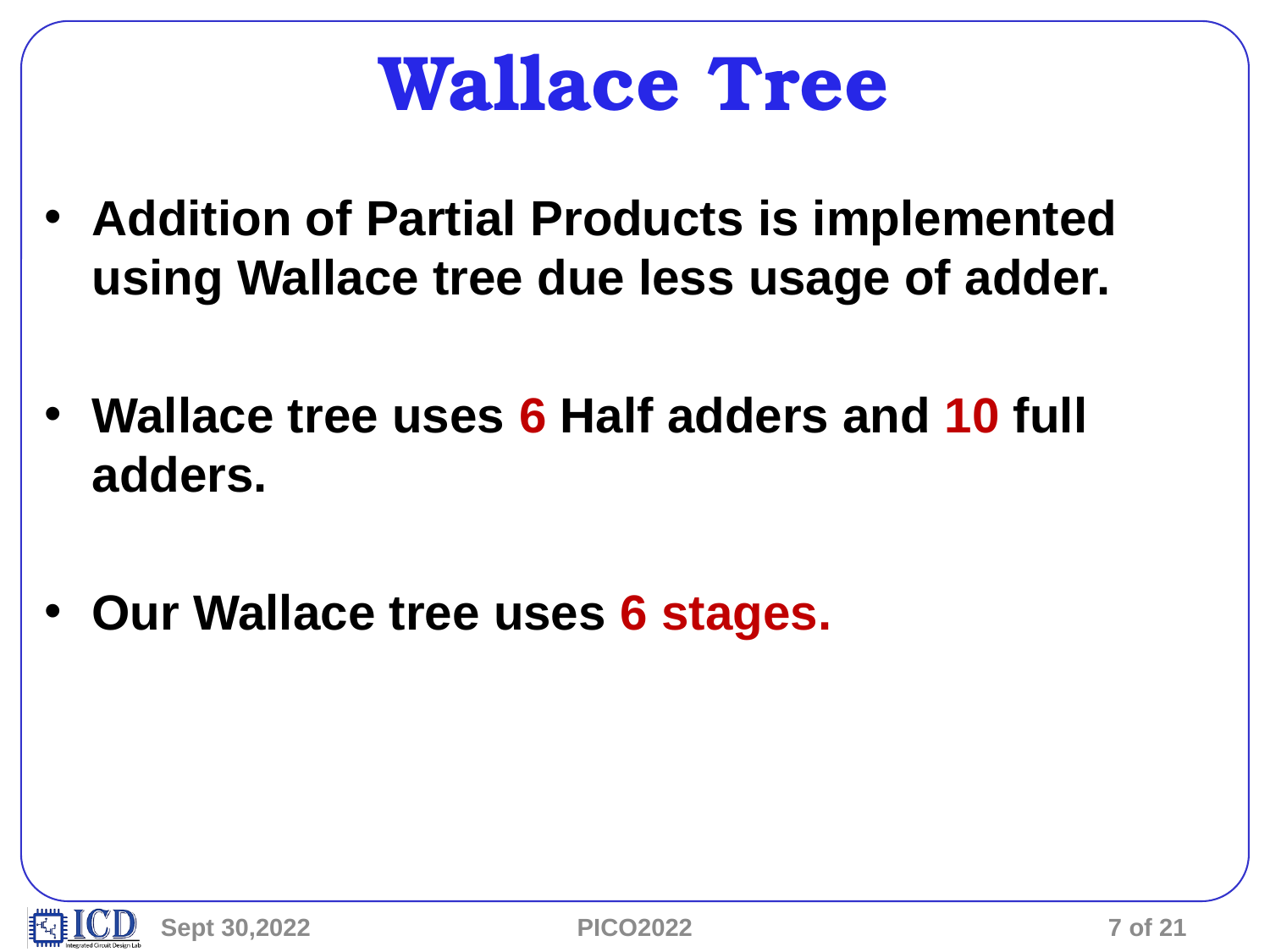

# Wallace Tree
Addition of Partial Products is implemented using Wallace tree due less usage of adder.

Wallace tree uses 6 Half adders and 10 full adders.

Our Wallace tree uses 6 stages.

Sept 30,2022
PICO2022
7 of 21